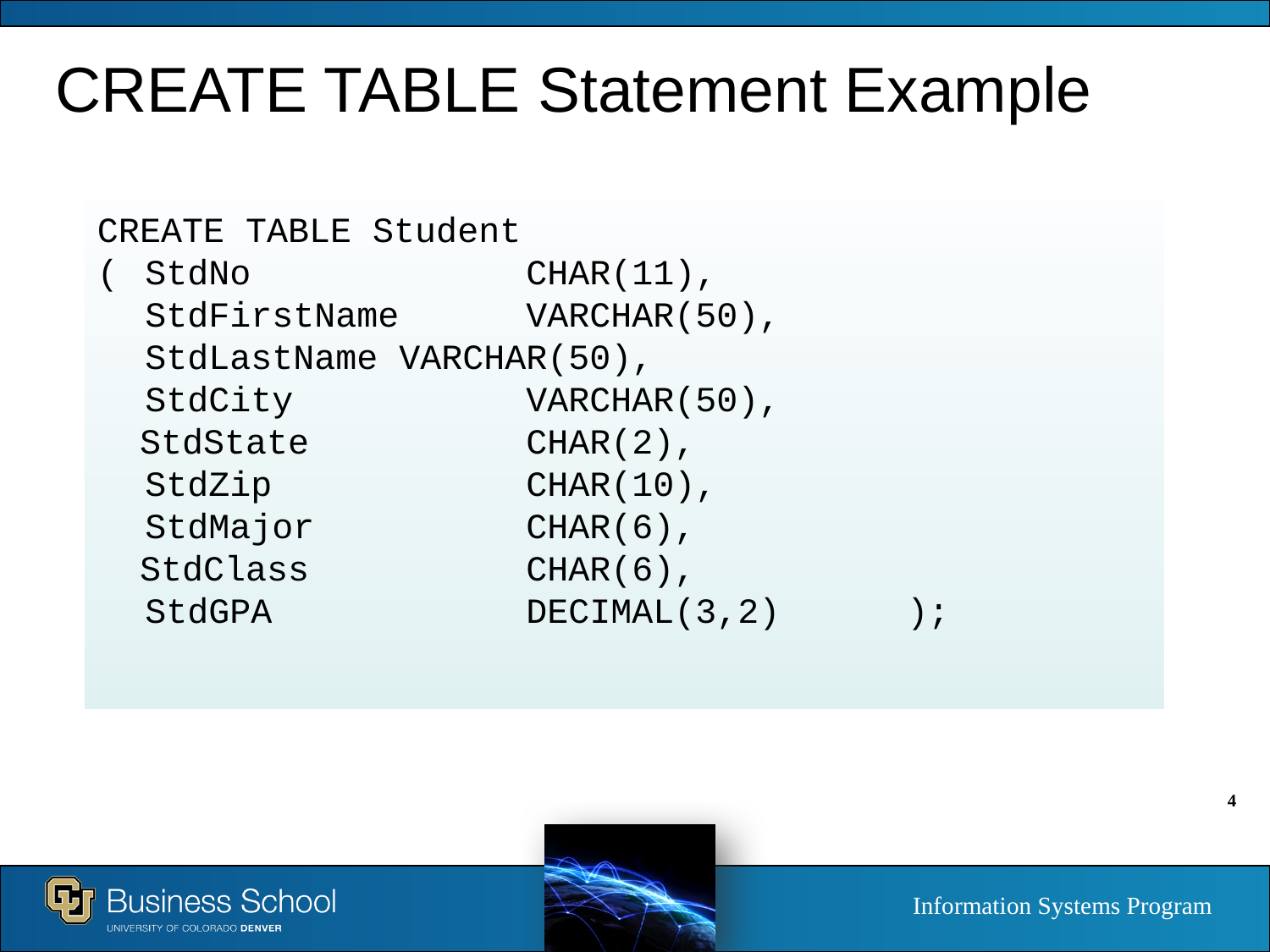

# CREATE TABLE Statement Example
CREATE TABLE Student
( 	StdNo 		CHAR(11),
  	StdFirstName	VARCHAR(50),
  	StdLastName	VARCHAR(50),
	StdCity		VARCHAR(50),
  StdState		CHAR(2),
	StdZip		CHAR(10),
 	StdMajor	      CHAR(6),
  StdClass	      CHAR(6),
 	StdGPA		DECIMAL(3,2)	);